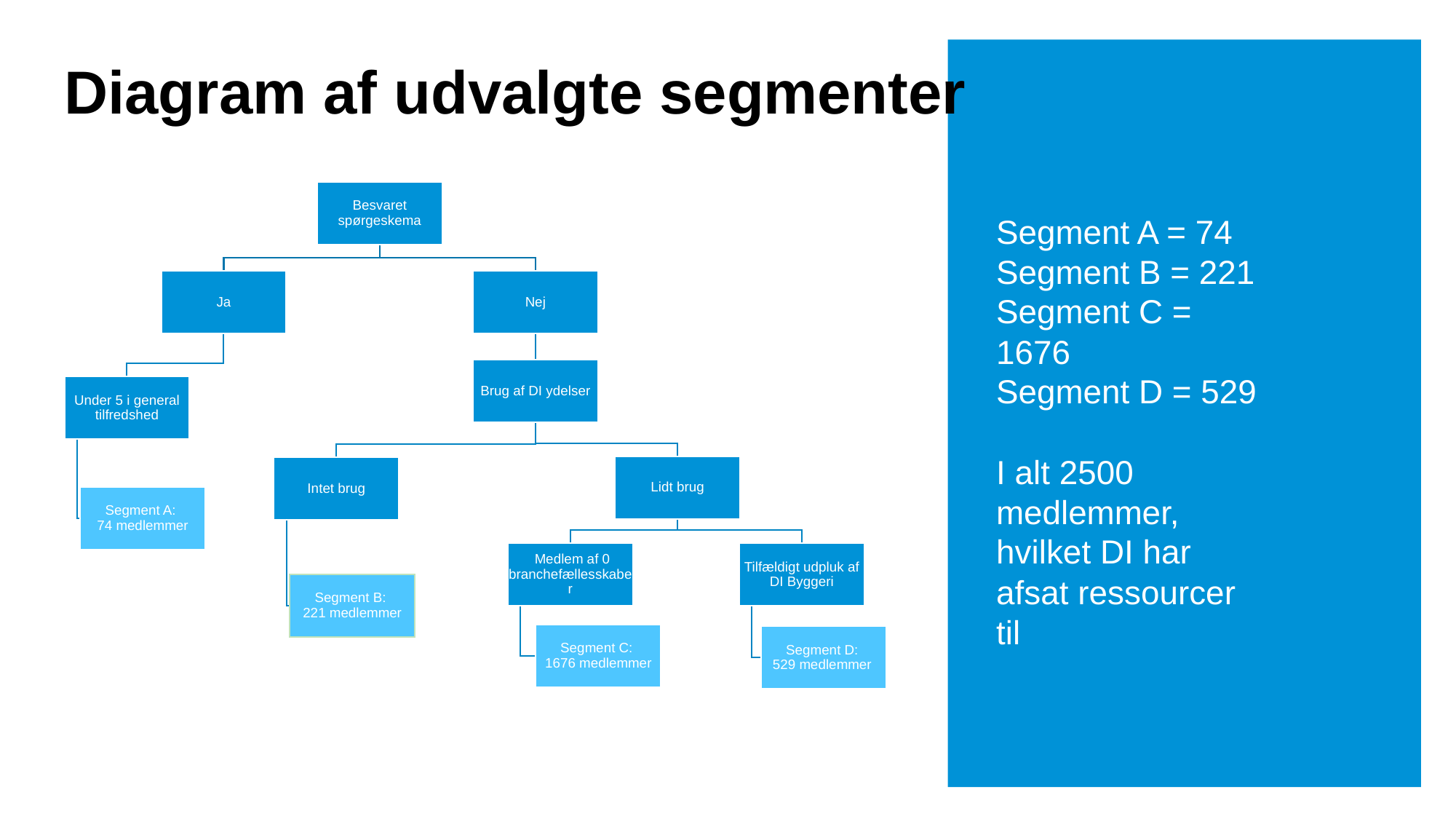

# Diagram af udvalgte segmenter
Besvaret spørgeskema
Ja
Under 5 i general tilfredshed
Segment A:
74 medlemmer
Nej
Brug af DI ydelser
Intet brug
Segment B:
221 medlemmer
Lidt brug
 Medlem af 0 branchefællesskaber
Segment C:
1676 medlemmer
Tilfældigt udpluk af DI Byggeri
Segment D:
529 medlemmer
Segment A = 74
Segment B = 221
Segment C = 1676
Segment D = 529

I alt 2500 medlemmer, hvilket DI har afsat ressourcer til